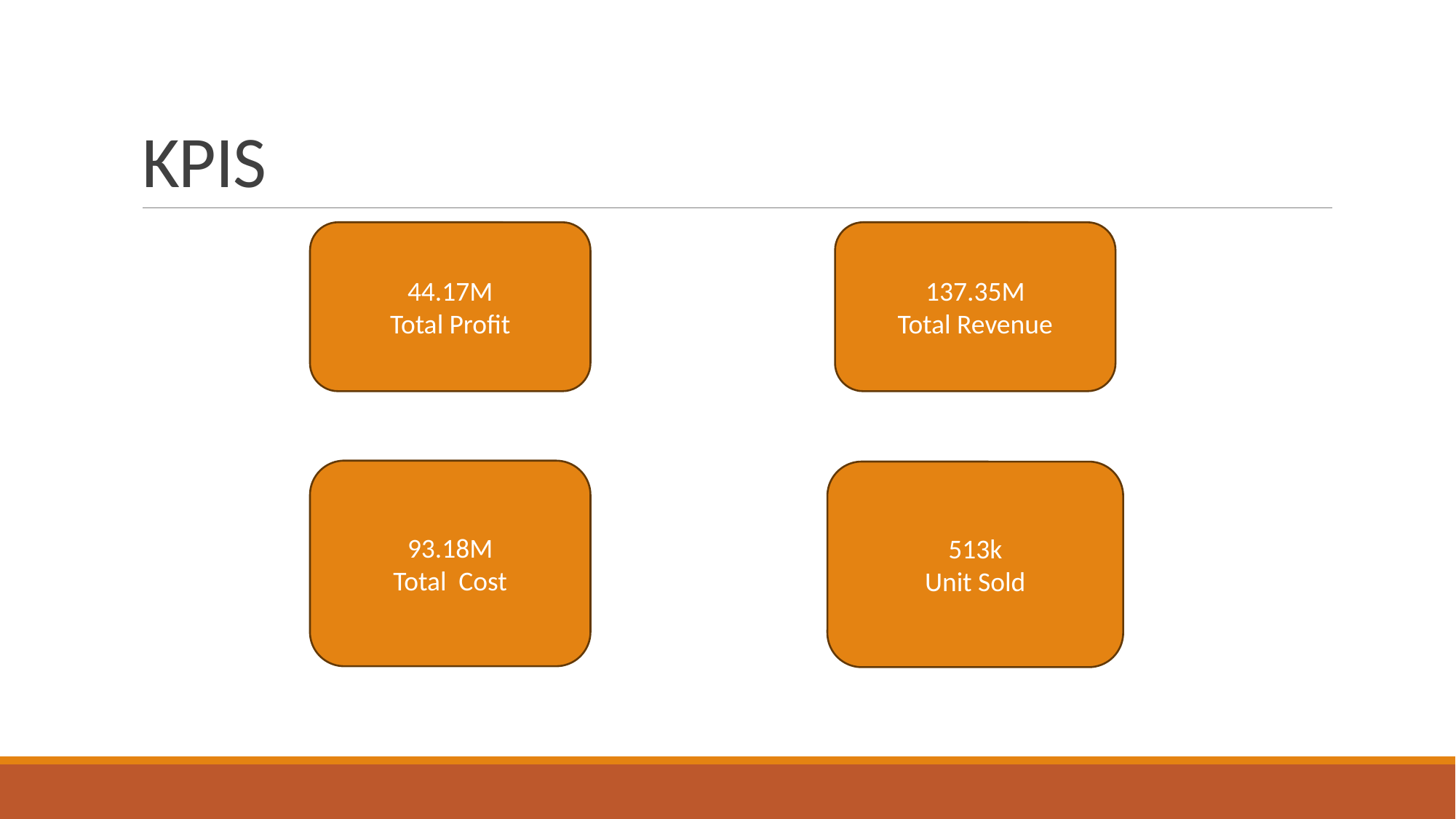

# KPIS
44.17M
Total Profit
137.35M
Total Revenue
93.18M
Total  Cost
513k
Unit Sold